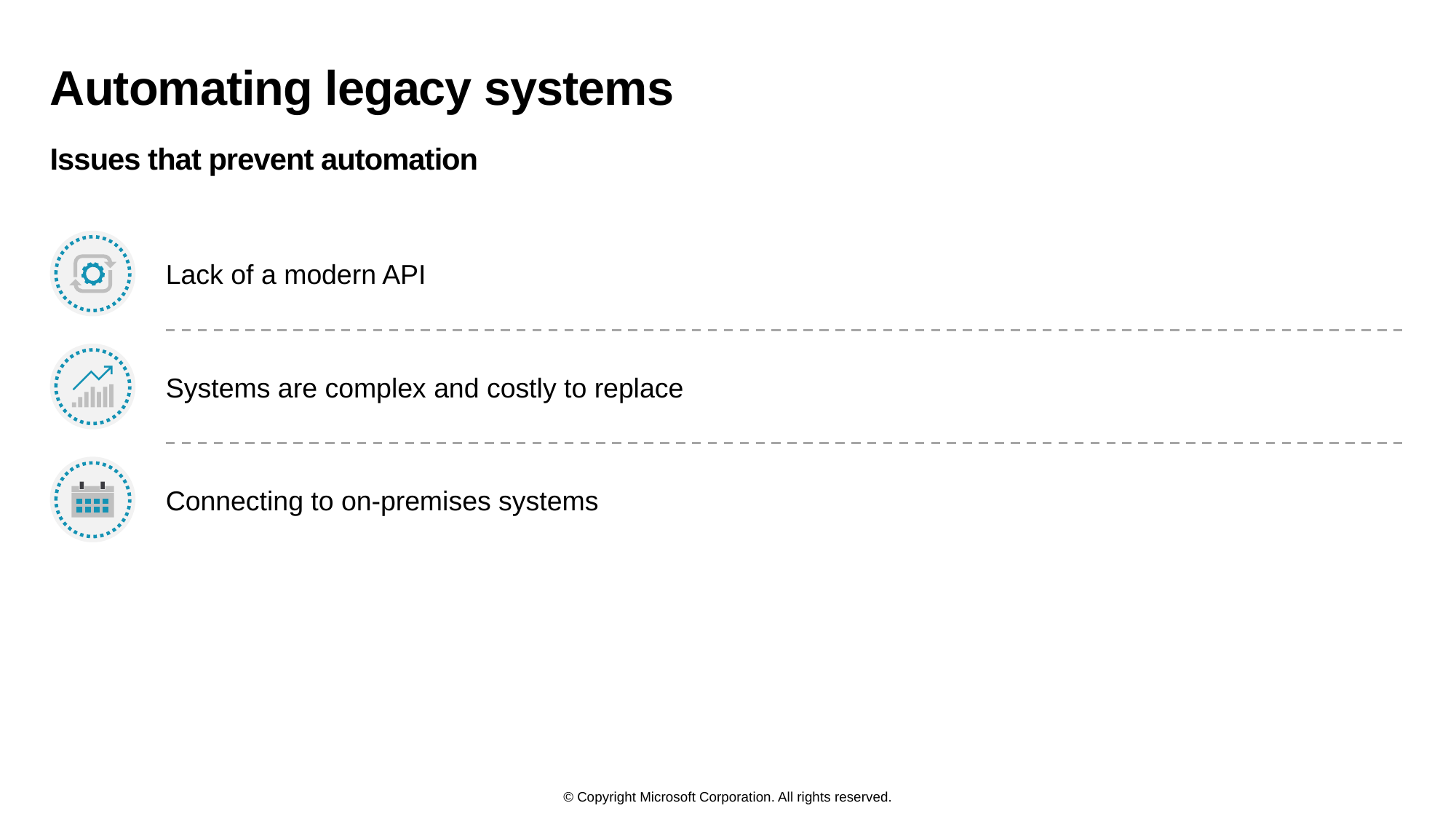

# Automating legacy systems
Issues that prevent automation

Lack of a modern API

Systems are complex and costly to replace

Connecting to on-premises systems